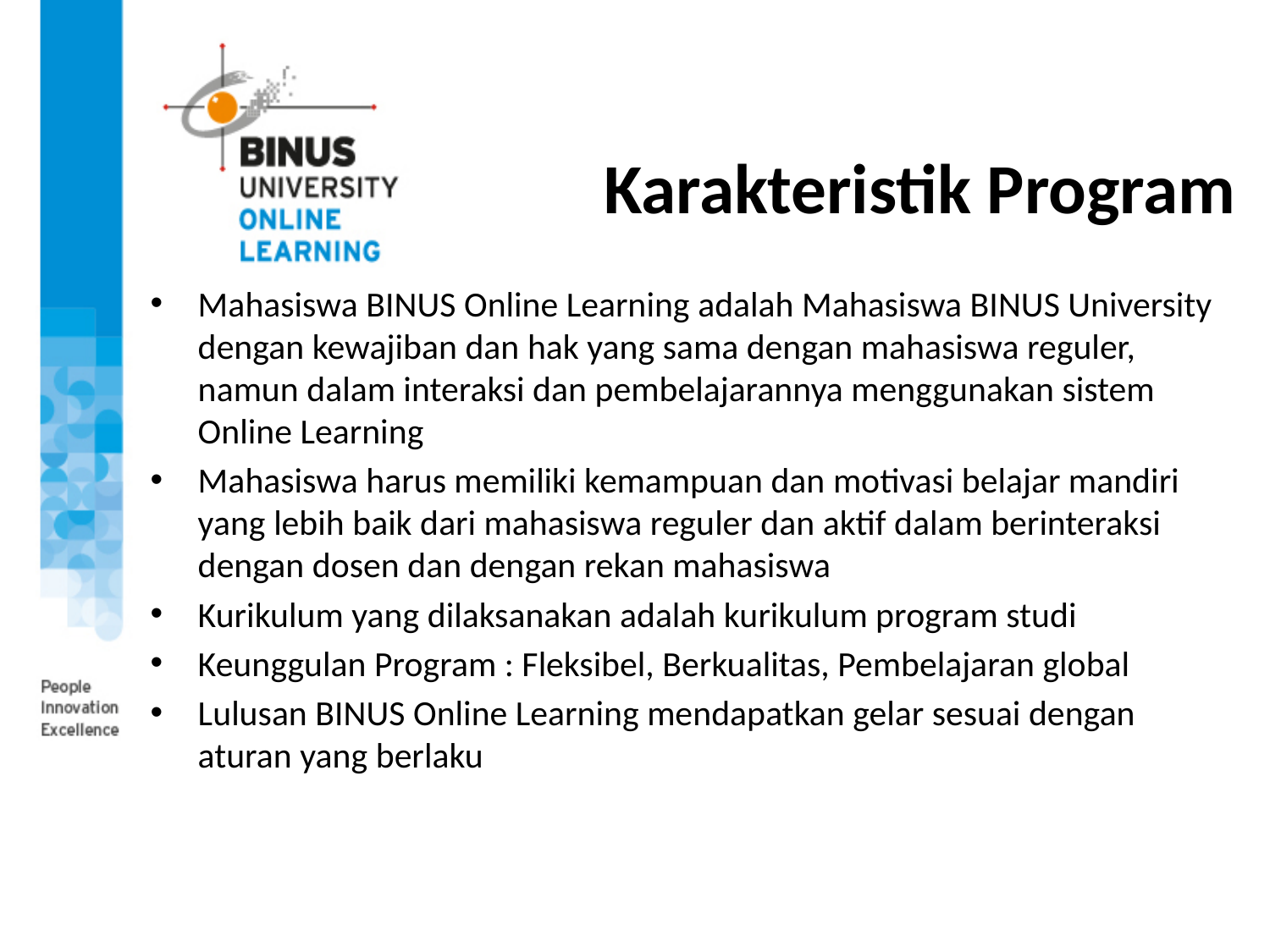

# Karakteristik Program
Mahasiswa BINUS Online Learning adalah Mahasiswa BINUS University dengan kewajiban dan hak yang sama dengan mahasiswa reguler, namun dalam interaksi dan pembelajarannya menggunakan sistem Online Learning
Mahasiswa harus memiliki kemampuan dan motivasi belajar mandiri yang lebih baik dari mahasiswa reguler dan aktif dalam berinteraksi dengan dosen dan dengan rekan mahasiswa
Kurikulum yang dilaksanakan adalah kurikulum program studi
Keunggulan Program : Fleksibel, Berkualitas, Pembelajaran global
Lulusan BINUS Online Learning mendapatkan gelar sesuai dengan aturan yang berlaku